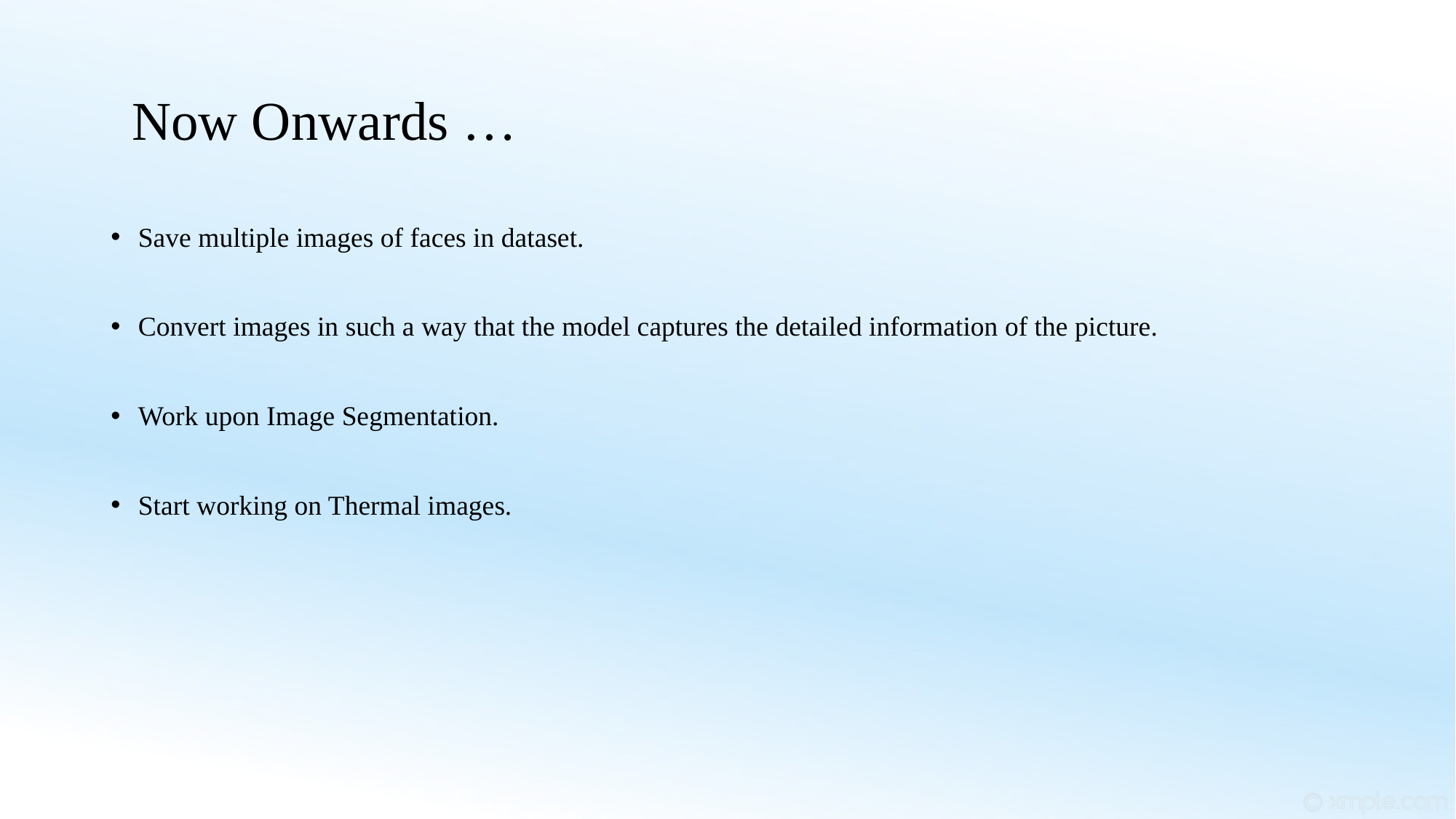

# Now Onwards …
Save multiple images of faces in dataset.

Convert images in such a way that the model captures the detailed information of the picture.

Work upon Image Segmentation.

Start working on Thermal images.